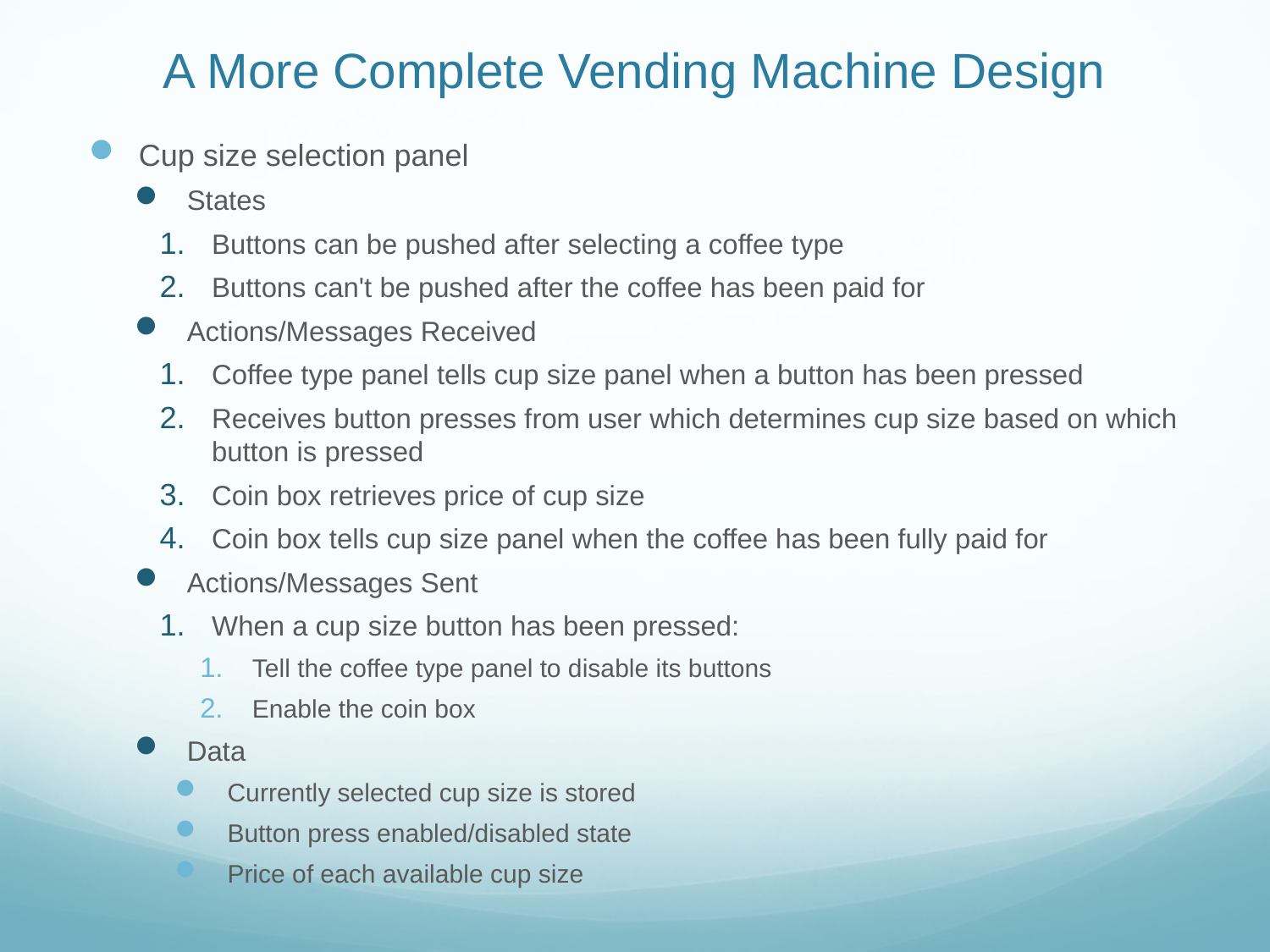

# A More Complete Vending Machine Design
Cup size selection panel
States
Buttons can be pushed after selecting a coffee type
Buttons can't be pushed after the coffee has been paid for
Actions/Messages Received
Coffee type panel tells cup size panel when a button has been pressed
Receives button presses from user which determines cup size based on which button is pressed
Coin box retrieves price of cup size
Coin box tells cup size panel when the coffee has been fully paid for
Actions/Messages Sent
When a cup size button has been pressed:
Tell the coffee type panel to disable its buttons
Enable the coin box
Data
Currently selected cup size is stored
Button press enabled/disabled state
Price of each available cup size